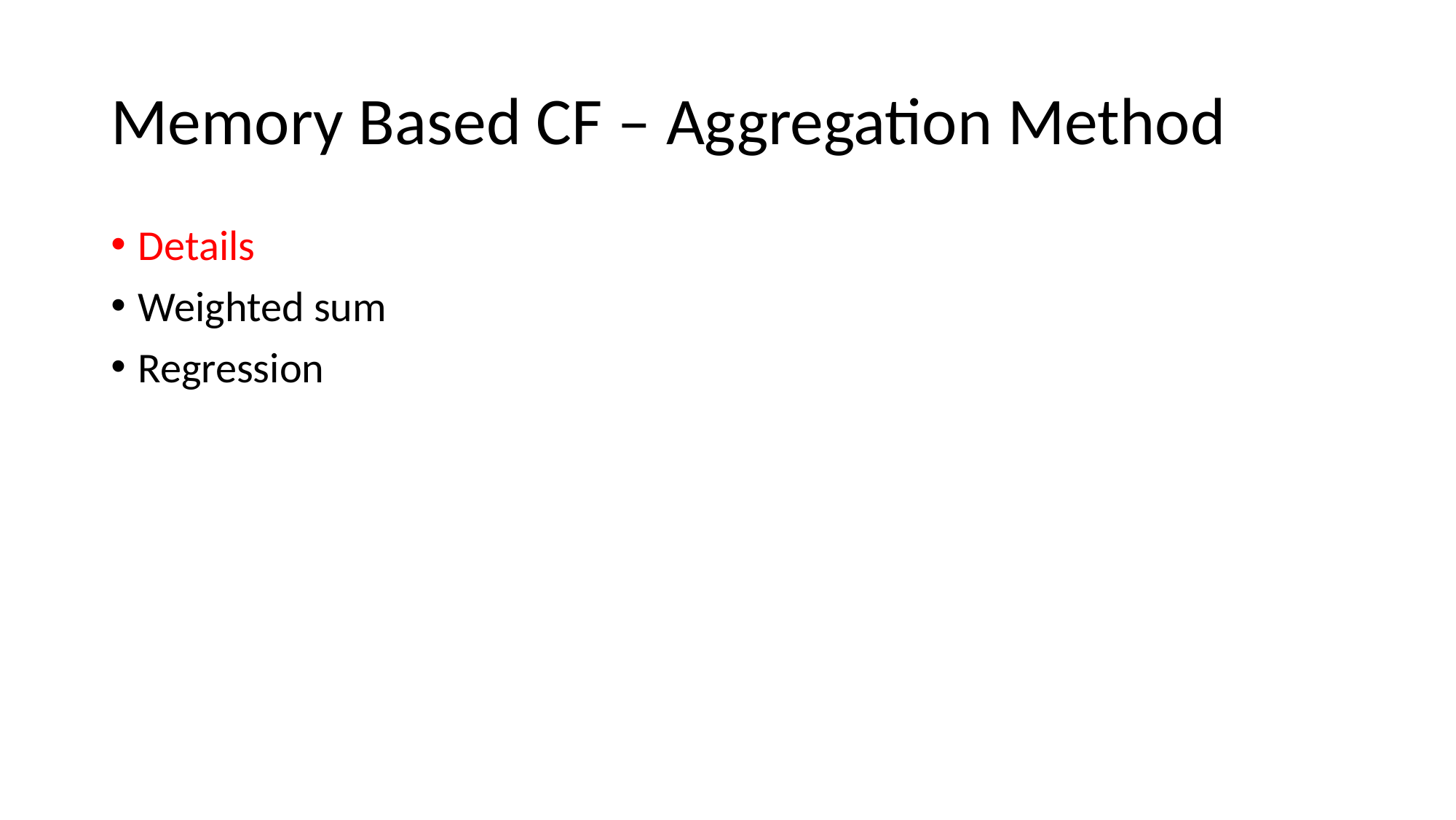

# Memory Based CF – Aggregation Method
Details
Weighted sum
Regression